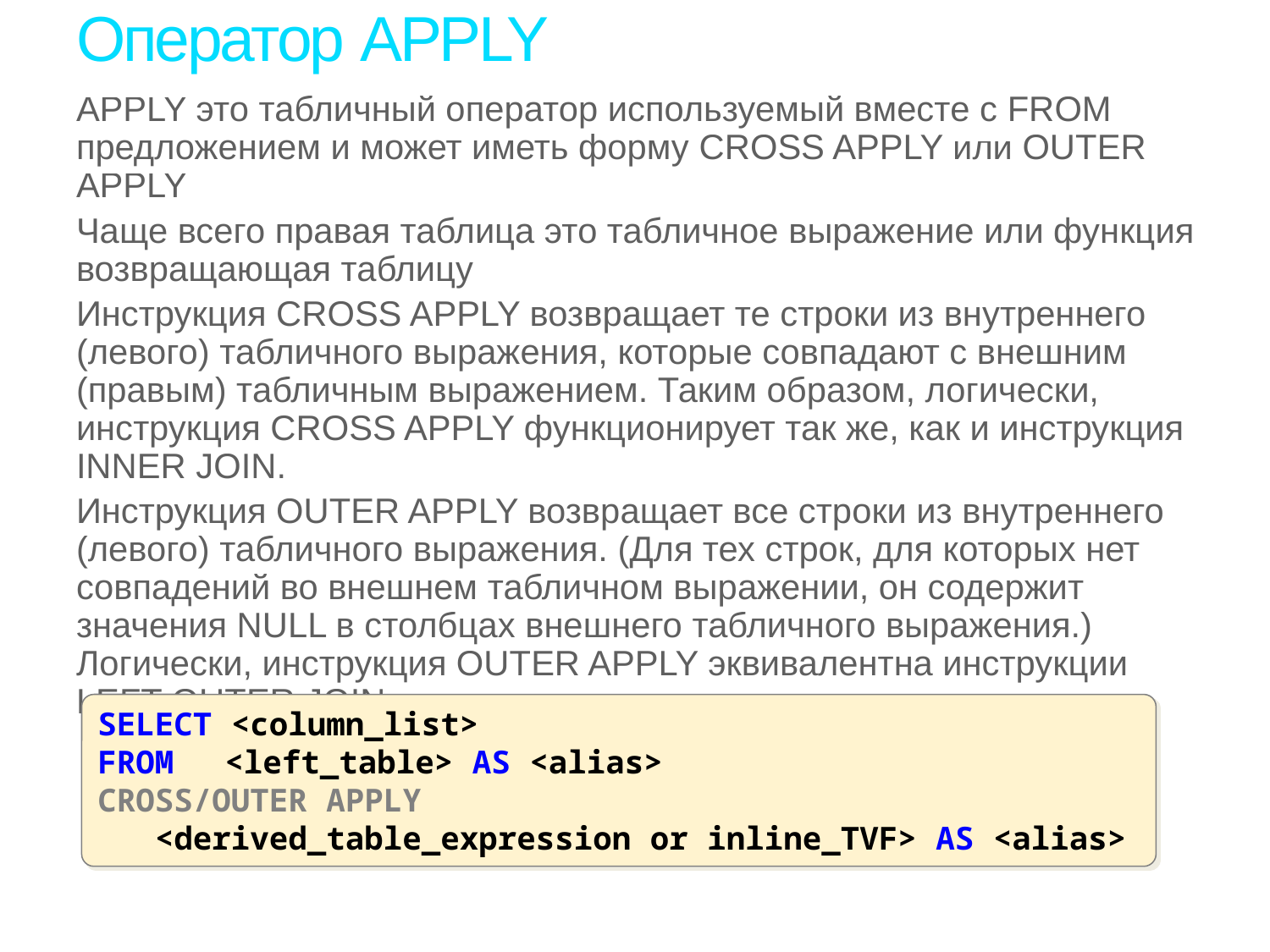

# Оператор APPLY
APPLY это табличный оператор используемый вместе с FROM предложением и может иметь форму CROSS APPLY или OUTER APPLY
Чаще всего правая таблица это табличное выражение или функция возвращающая таблицу
Инструкция CROSS APPLY возвращает те строки из внутреннего (левого) табличного выражения, которые совпадают с внешним (правым) табличным выражением. Таким образом, логически, инструкция CROSS APPLY функционирует так же, как и инструкция INNER JOIN.
Инструкция OUTER APPLY возвращает все строки из внутреннего (левого) табличного выражения. (Для тех строк, для которых нет совпадений во внешнем табличном выражении, он содержит значения NULL в столбцах внешнего табличного выражения.) Логически, инструкция OUTER APPLY эквивалентна инструкции LEFT OUTER JOIN.
SELECT <column_list>
FROM 	<left_table> AS <alias>
CROSS/OUTER APPLY
   <derived_table_expression or inline_TVF> AS <alias>